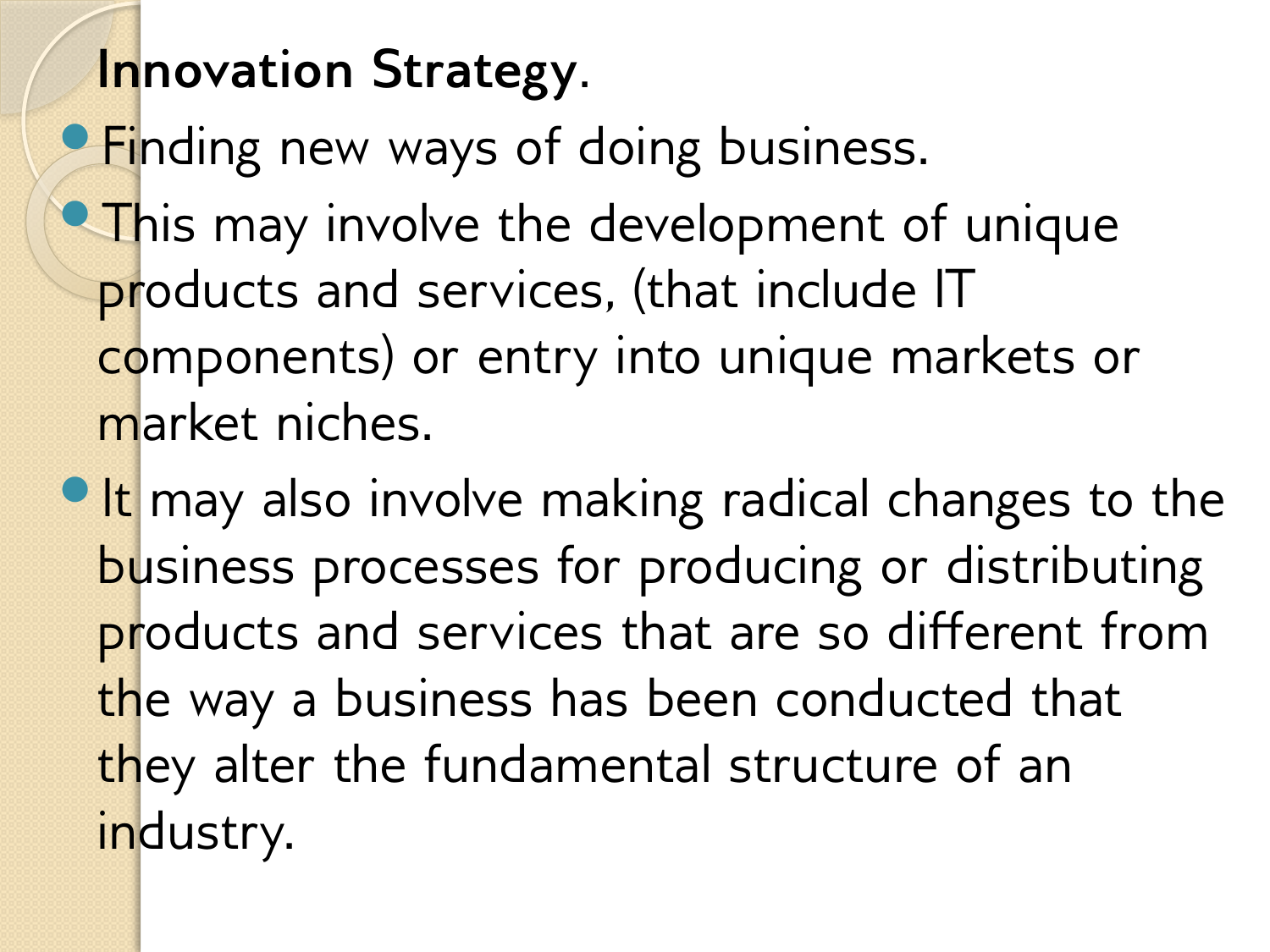

Innovation Strategy.
Finding new ways of doing business.
This may involve the development of unique products and services, (that include IT components) or entry into unique markets or market niches.
It may also involve making radical changes to the business processes for producing or distributing products and services that are so different from the way a business has been conducted that they alter the fundamental structure of an industry.